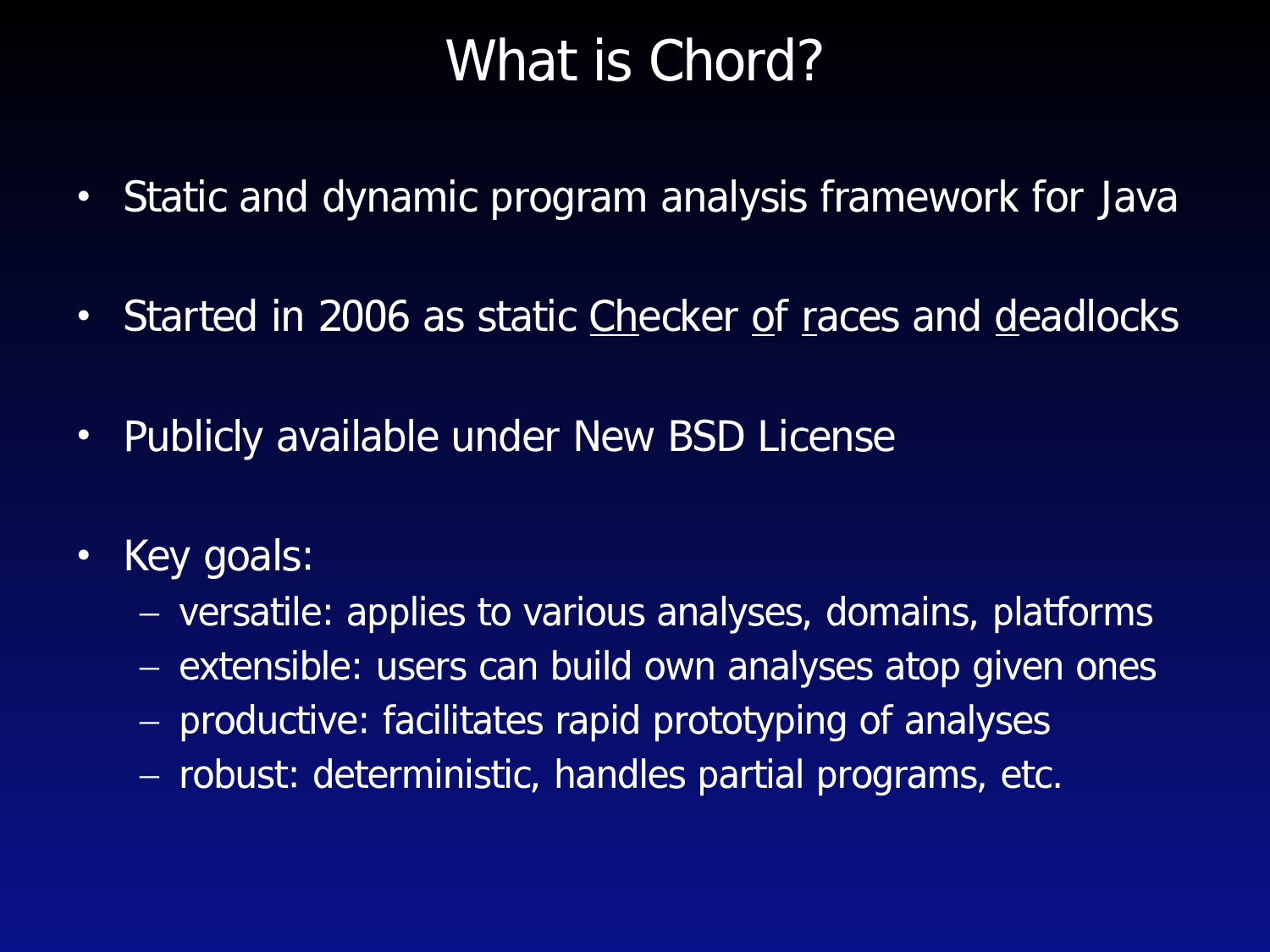

# What is Chord?
Static and dynamic program analysis framework for Java

Started in 2006 as static Checker of races and deadlocks

Publicly available under New BSD License

Key goals:
versatile: applies to various analyses, domains, platforms
extensible: users can build own analyses atop given ones
productive: facilitates rapid prototyping of analyses
robust: deterministic, handles partial programs, etc.